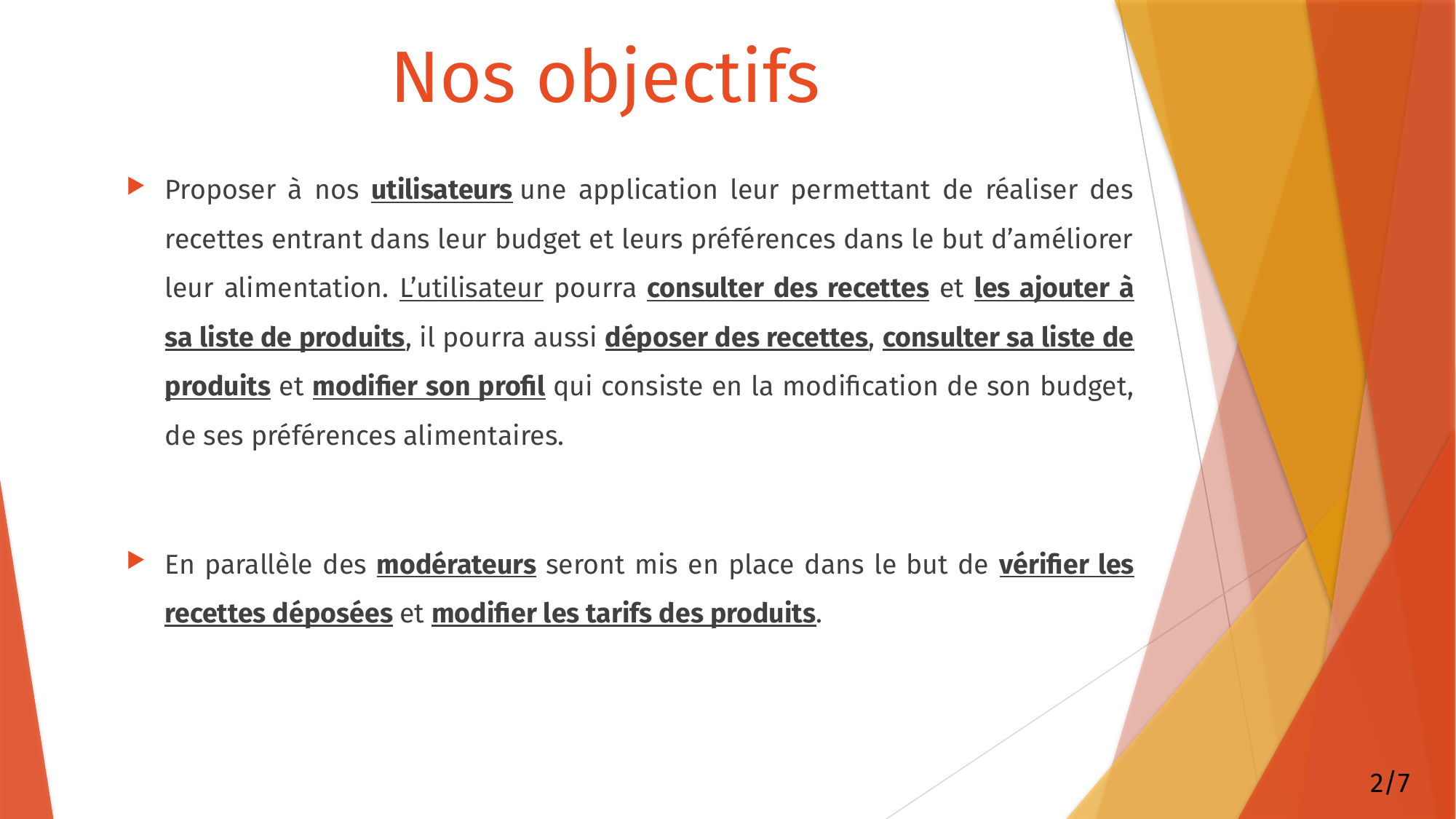

Nos objectifs
Proposer à nos utilisateurs une application leur permettant de réaliser des recettes entrant dans leur budget et leurs préférences dans le but d’améliorer leur alimentation. L’utilisateur pourra consulter des recettes et les ajouter à sa liste de produits, il pourra aussi déposer des recettes, consulter sa liste de produits et modifier son profil qui consiste en la modification de son budget, de ses préférences alimentaires.

En parallèle des modérateurs seront mis en place dans le but de vérifier les recettes déposées et modifier les tarifs des produits.

2/7